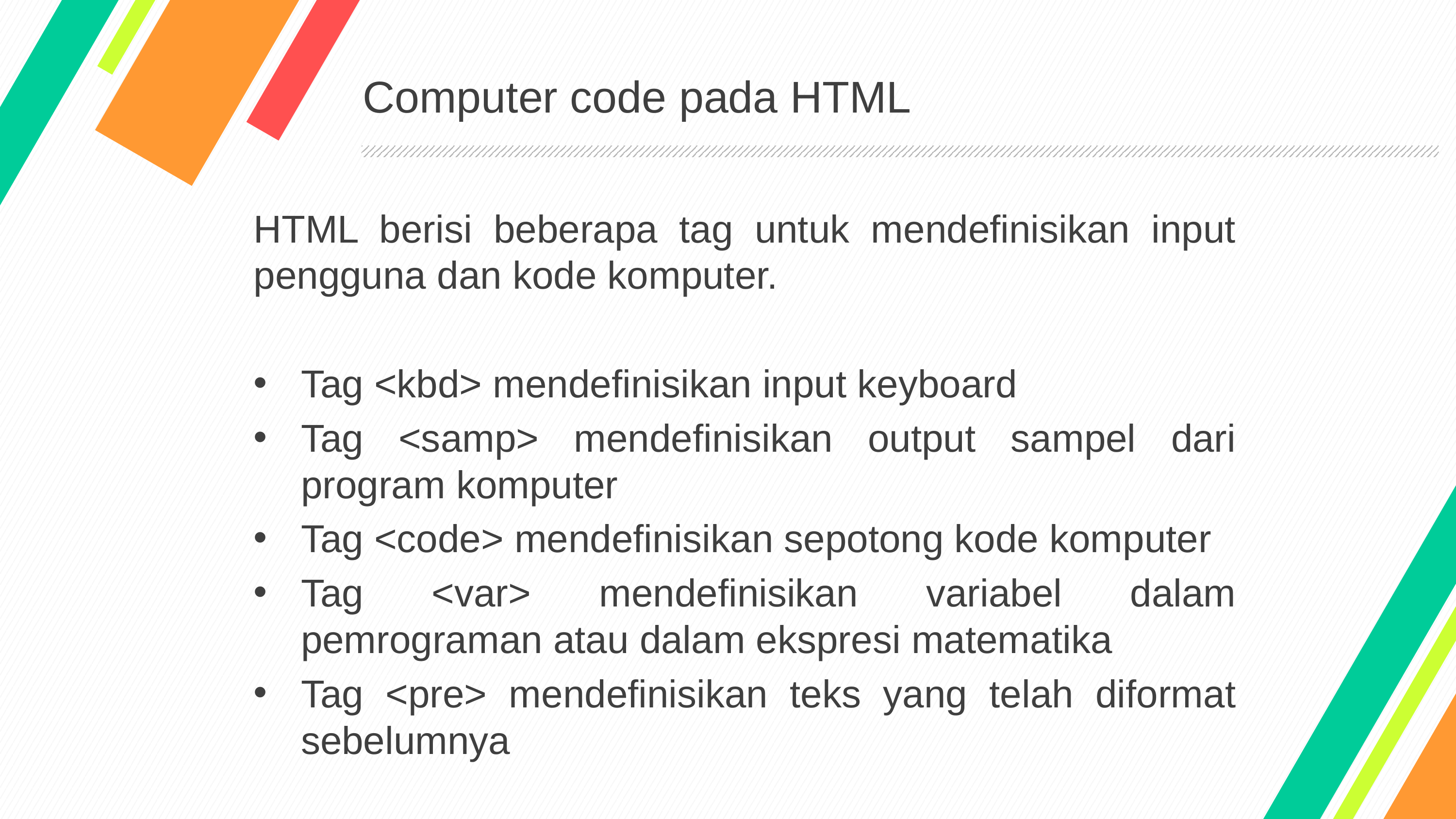

# Computer code pada HTML
HTML berisi beberapa tag untuk mendefinisikan input pengguna dan kode komputer.

Tag <kbd> mendefinisikan input keyboard
Tag <samp> mendefinisikan output sampel dari program komputer
Tag <code> mendefinisikan sepotong kode komputer
Tag <var> mendefinisikan variabel dalam pemrograman atau dalam ekspresi matematika
Tag <pre> mendefinisikan teks yang telah diformat sebelumnya